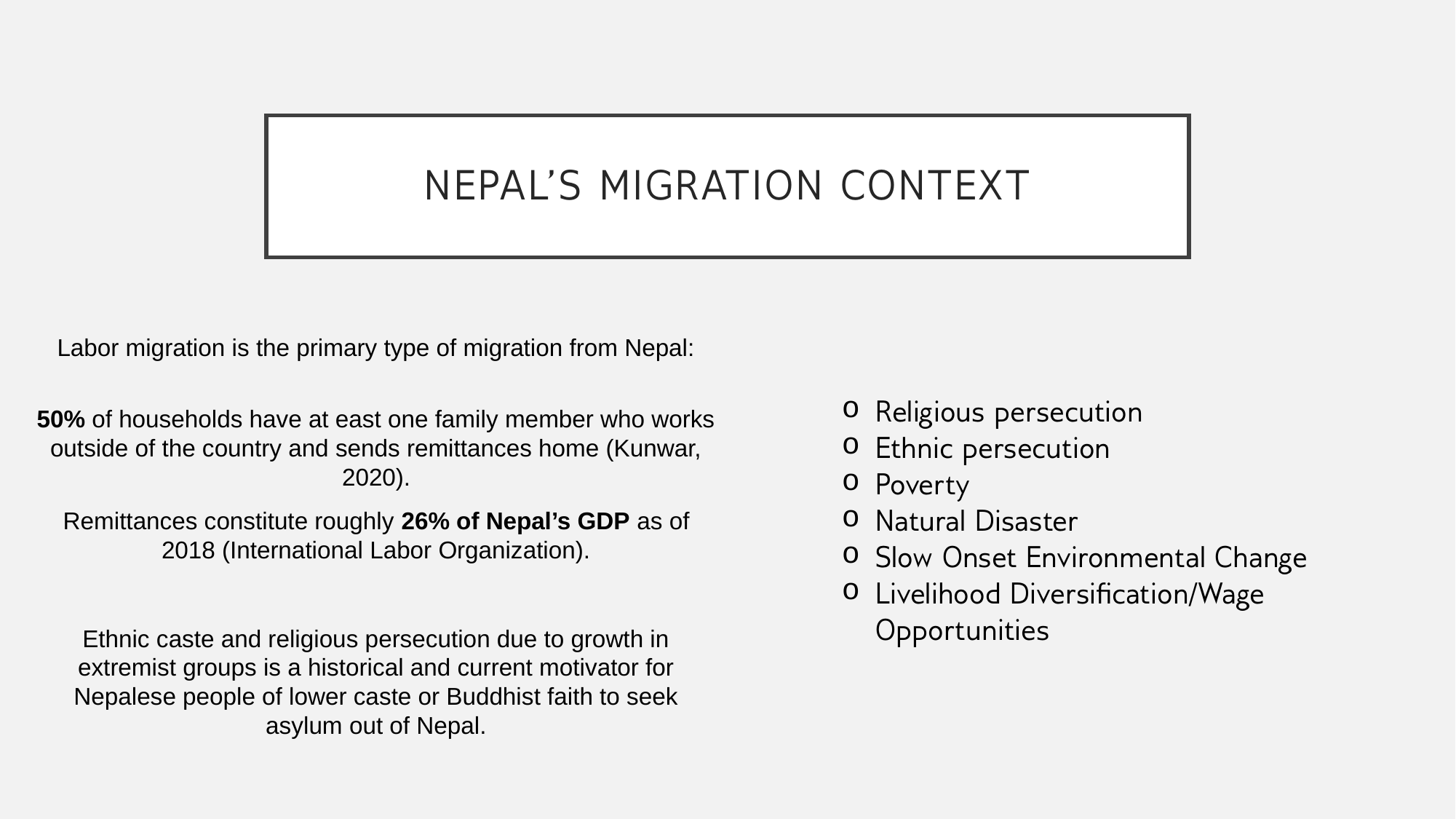

# Nepal’s Migration Context
Labor migration is the primary type of migration from Nepal:
50% of households have at east one family member who works outside of the country and sends remittances home (Kunwar, 2020).
Remittances constitute roughly 26% of Nepal’s GDP as of 2018 (International Labor Organization).

Ethnic caste and religious persecution due to growth in extremist groups is a historical and current motivator for Nepalese people of lower caste or Buddhist faith to seek asylum out of Nepal.

Religious persecution
Ethnic persecution
Poverty
Natural Disaster
Slow Onset Environmental Change
Livelihood Diversification/Wage Opportunities